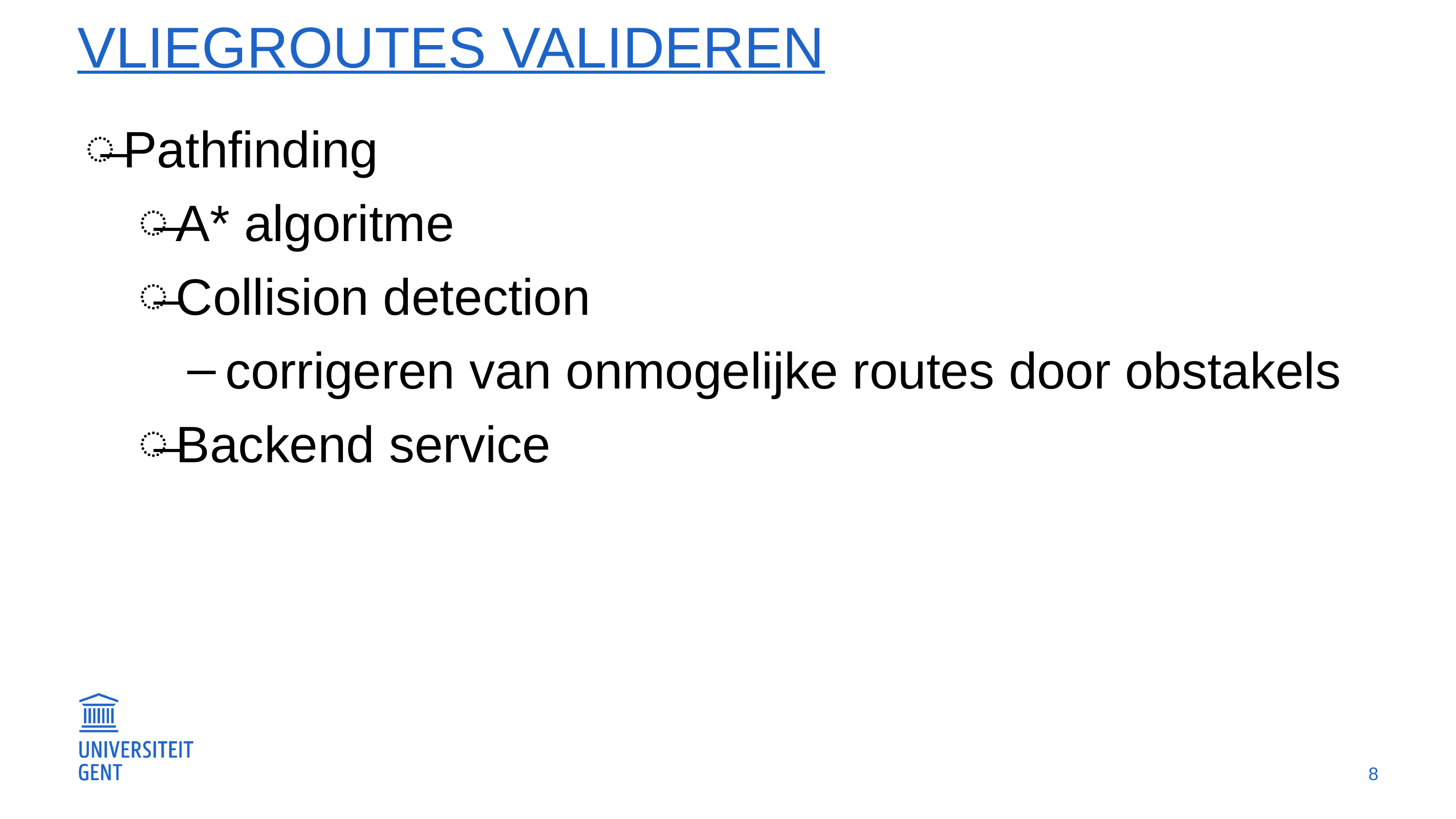

# Vliegroutes valideren
Pathfinding
A* algoritme
Collision detection
corrigeren van onmogelijke routes door obstakels
Backend service

8